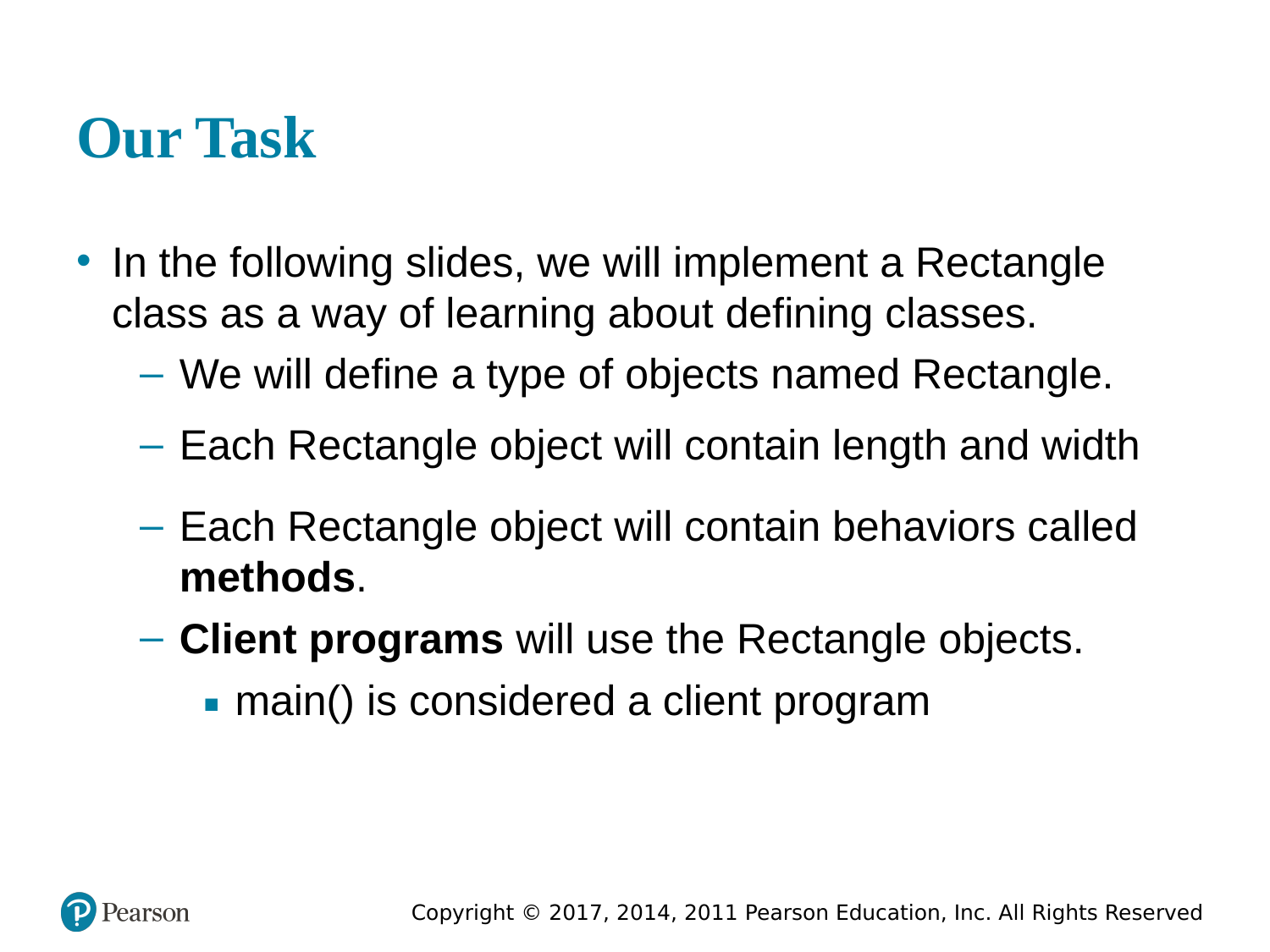

# Our Task
In the following slides, we will implement a Rectangle class as a way of learning about defining classes.
We will define a type of objects named Rectangle.
Each Rectangle object will contain length and width
Each Rectangle object will contain behaviors called methods.
Client programs will use the Rectangle objects.
main() is considered a client program